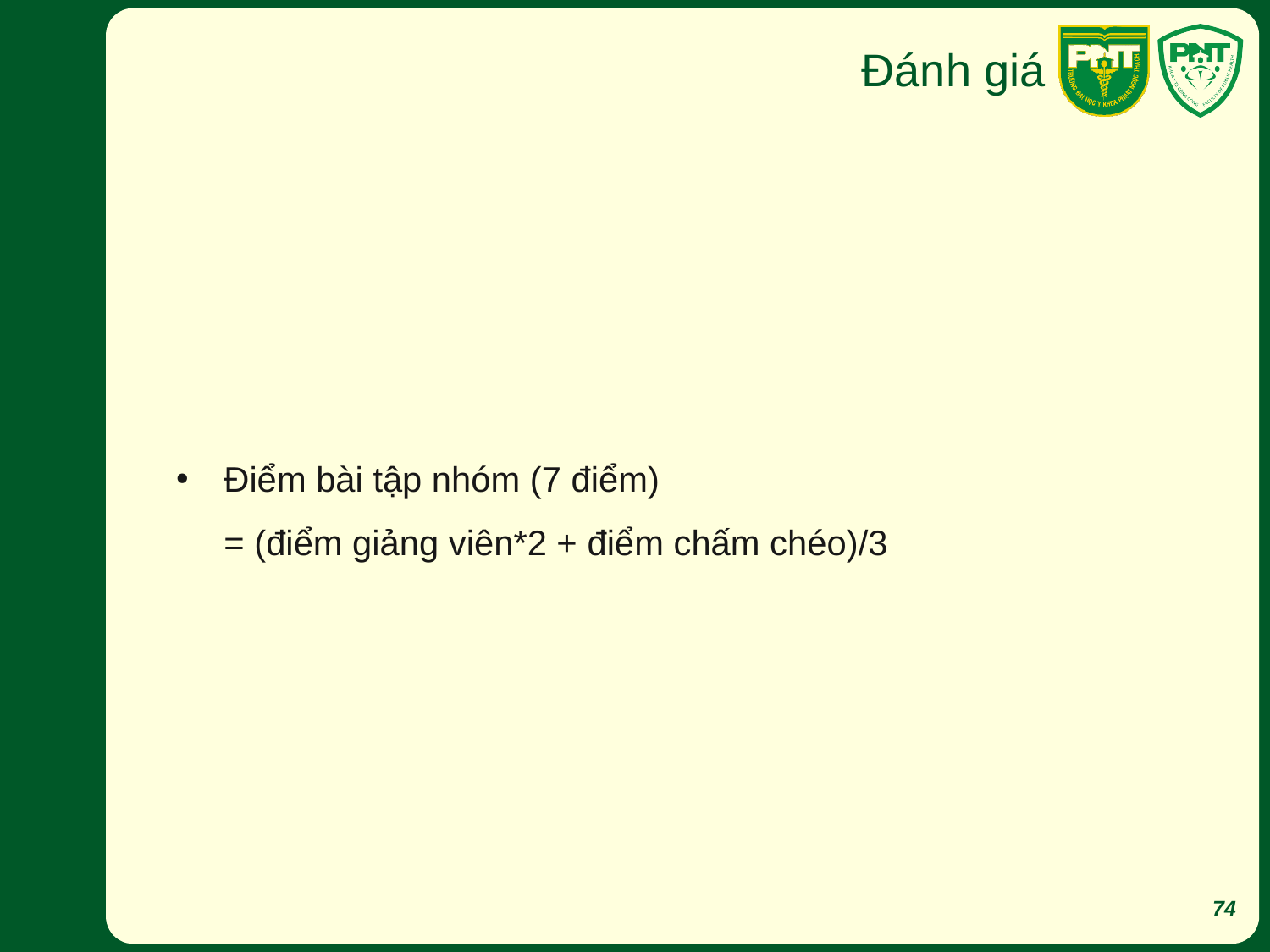

# Đánh giá
Điểm bài tập nhóm (7 điểm)
= (điểm giảng viên*2 + điểm chấm chéo)/3
74